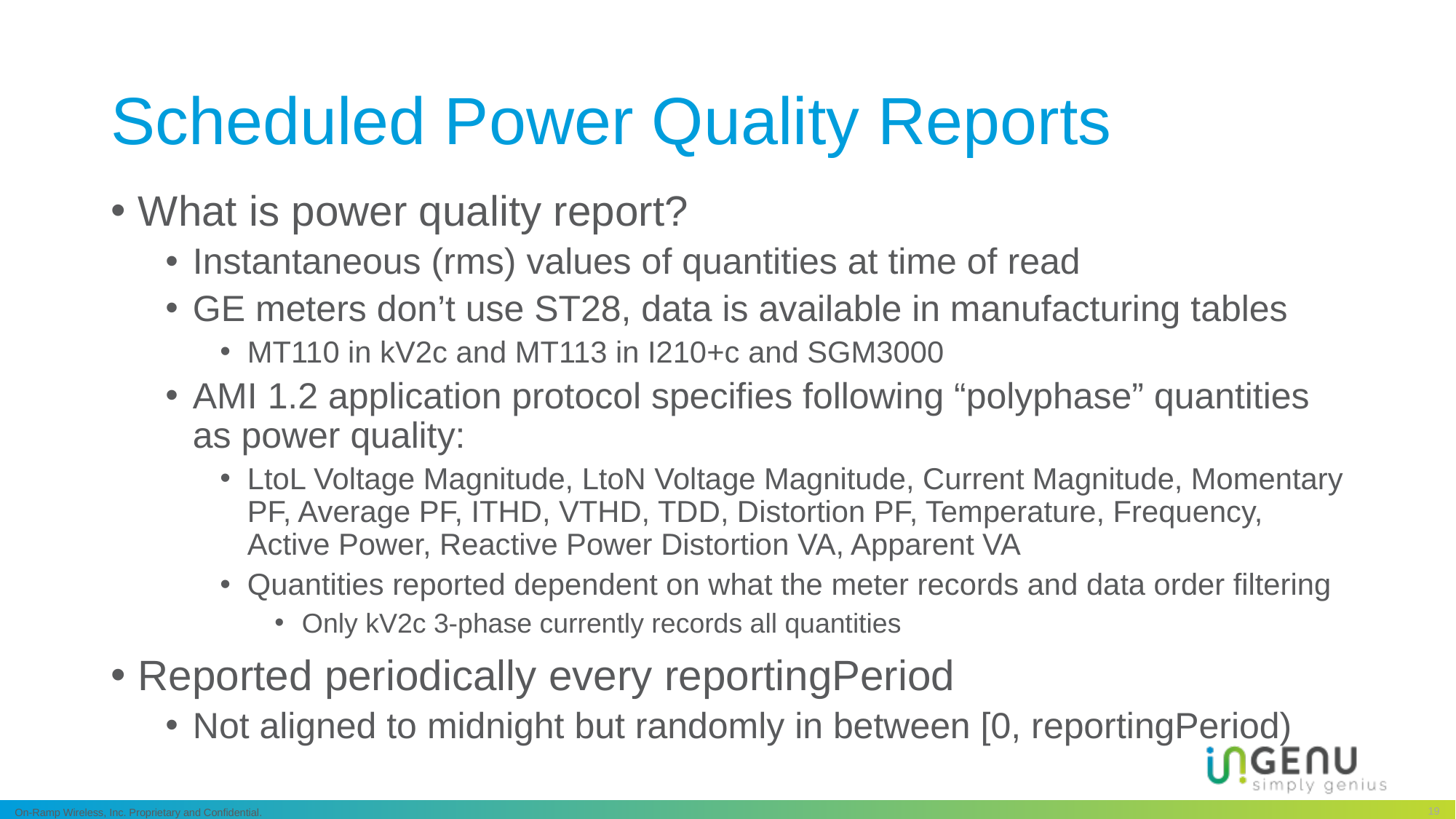

# Scheduled Power Quality Reports
What is power quality report?
Instantaneous (rms) values of quantities at time of read
GE meters don’t use ST28, data is available in manufacturing tables
MT110 in kV2c and MT113 in I210+c and SGM3000
AMI 1.2 application protocol specifies following “polyphase” quantities as power quality:
LtoL Voltage Magnitude, LtoN Voltage Magnitude, Current Magnitude, Momentary PF, Average PF, ITHD, VTHD, TDD, Distortion PF, Temperature, Frequency, Active Power, Reactive Power Distortion VA, Apparent VA
Quantities reported dependent on what the meter records and data order filtering
Only kV2c 3-phase currently records all quantities
Reported periodically every reportingPeriod
Not aligned to midnight but randomly in between [0, reportingPeriod)